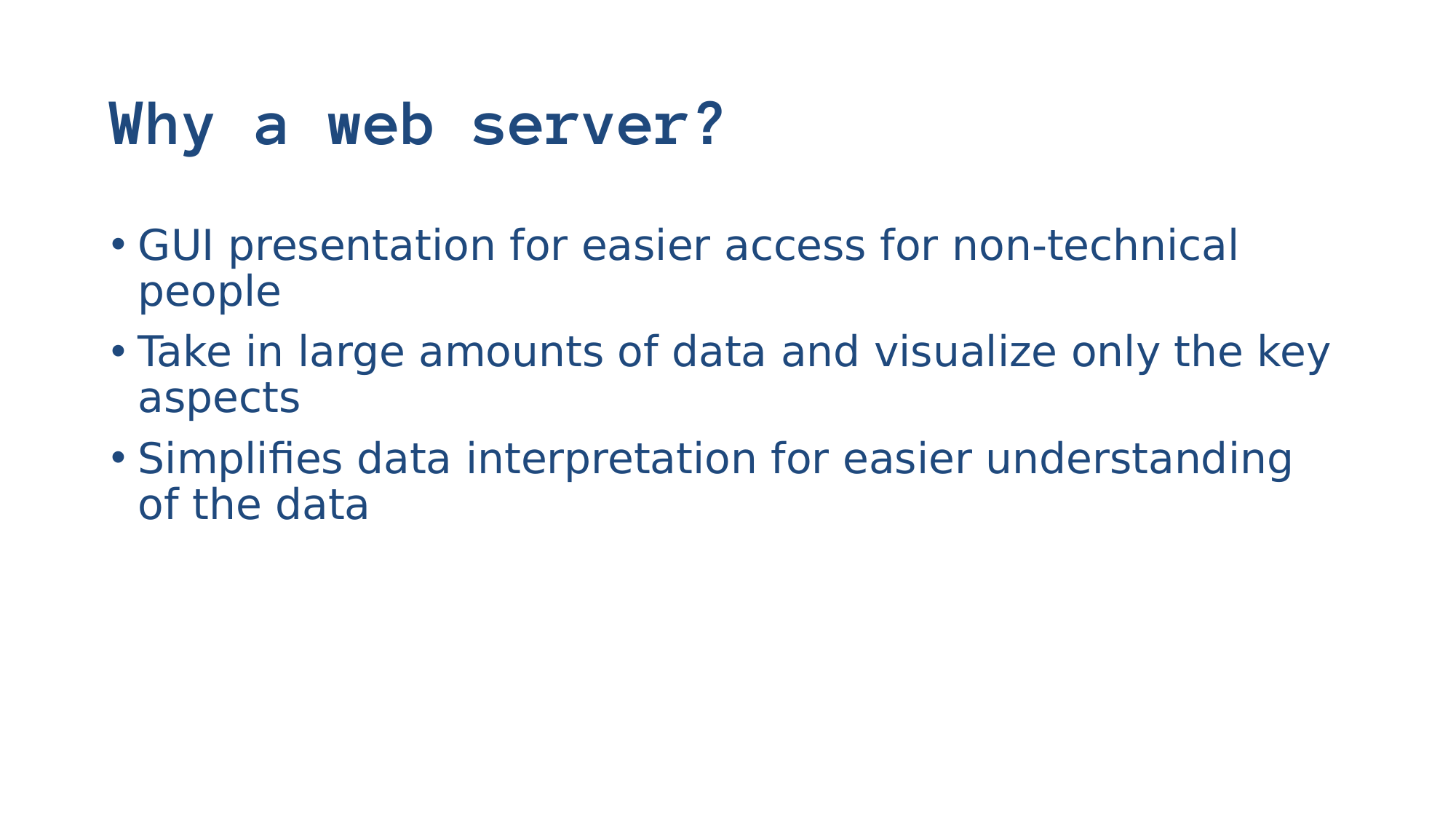

# Why a web server?
GUI presentation for easier access for non-technical people
Take in large amounts of data and visualize only the key aspects
Simplifies data interpretation for easier understanding of the data